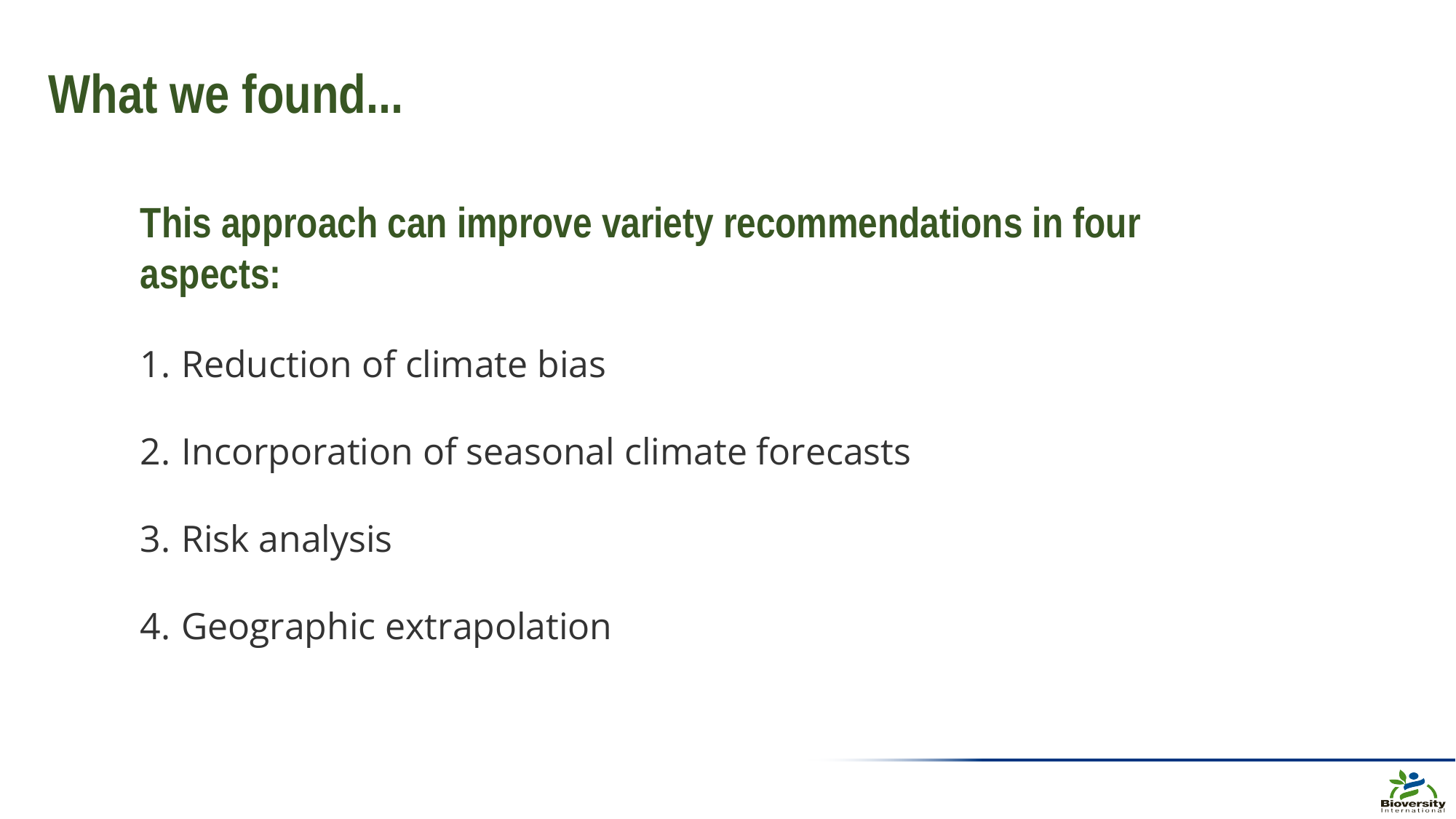

What we found...
This approach can improve variety recommendations in four aspects:

Reduction of climate bias

Incorporation of seasonal climate forecasts

Risk analysis

Geographic extrapolation